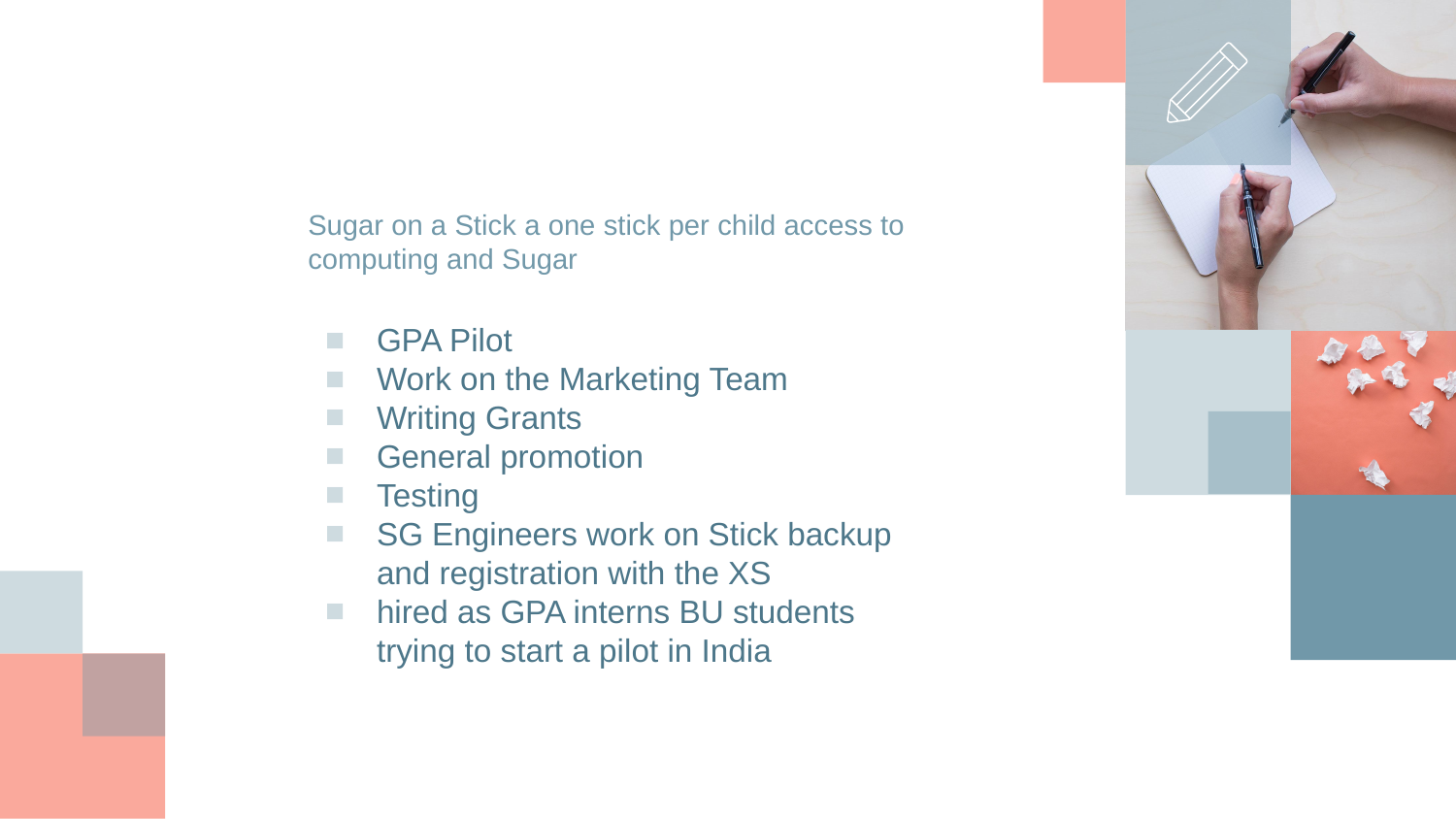

# Sugar on a Stick a one stick per child access to computing and Sugar
GPA Pilot
Work on the Marketing Team
Writing Grants
General promotion
Testing
SG Engineers work on Stick backup and registration with the XS
hired as GPA interns BU students trying to start a pilot in India